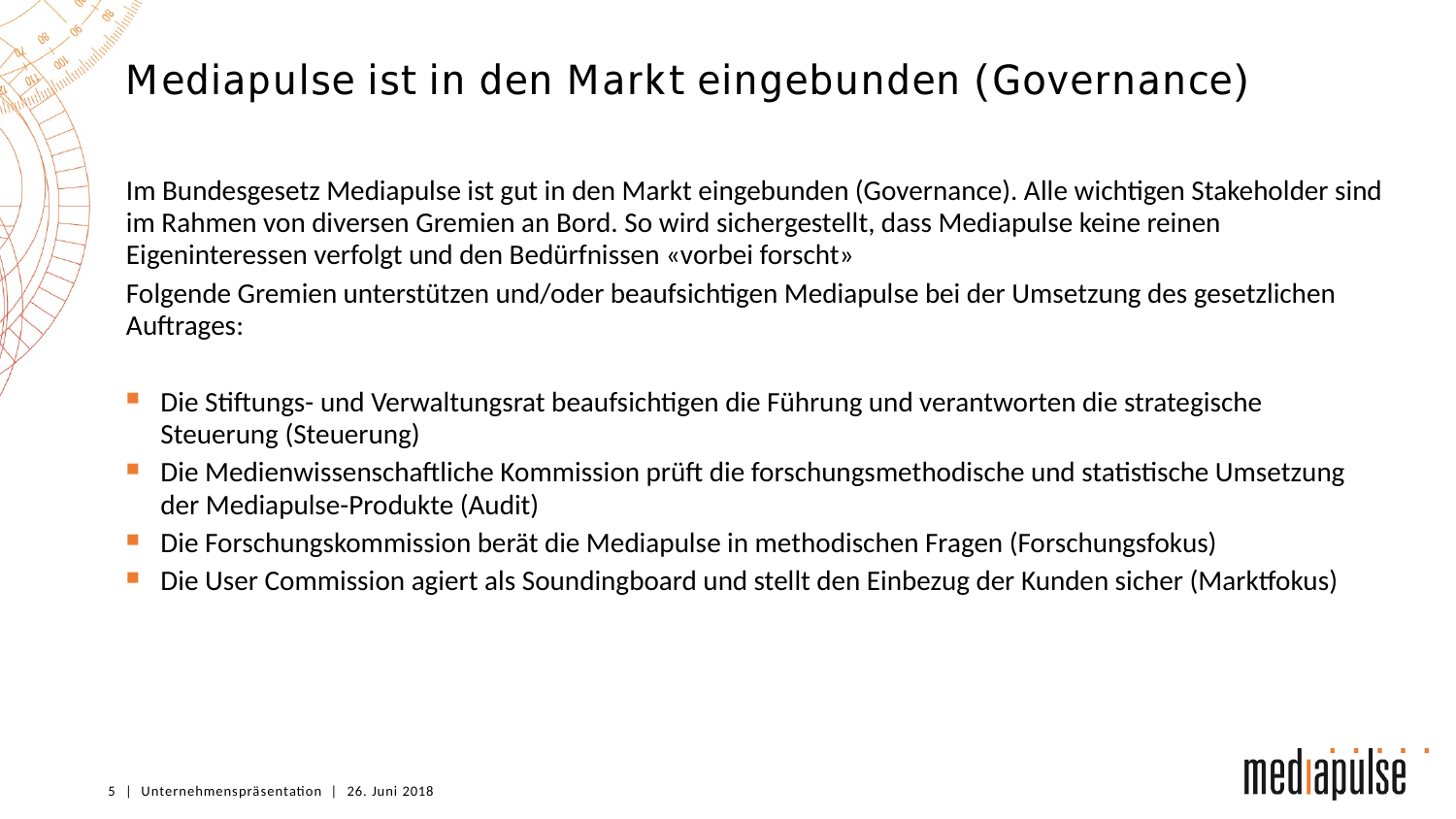

# Mediapulse ist in den Markt eingebunden (Governance)
Im Bundesgesetz Mediapulse ist gut in den Markt eingebunden (Governance). Alle wichtigen Stakeholder sind im Rahmen von diversen Gremien an Bord. So wird sichergestellt, dass Mediapulse keine reinen Eigeninteressen verfolgt und den Bedürfnissen «vorbei forscht»
Folgende Gremien unterstützen und/oder beaufsichtigen Mediapulse bei der Umsetzung des gesetzlichen Auftrages:

Die Stiftungs- und Verwaltungsrat beaufsichtigen die Führung und verantworten die strategische
Steuerung (Steuerung)
Die Medienwissenschaftliche Kommission prüft die forschungsmethodische und statistische Umsetzung
der Mediapulse-Produkte (Audit)
Die Forschungskommission berät die Mediapulse in methodischen Fragen (Forschungsfokus)
Die User Commission agiert als Soundingboard und stellt den Einbezug der Kunden sicher (Marktfokus)